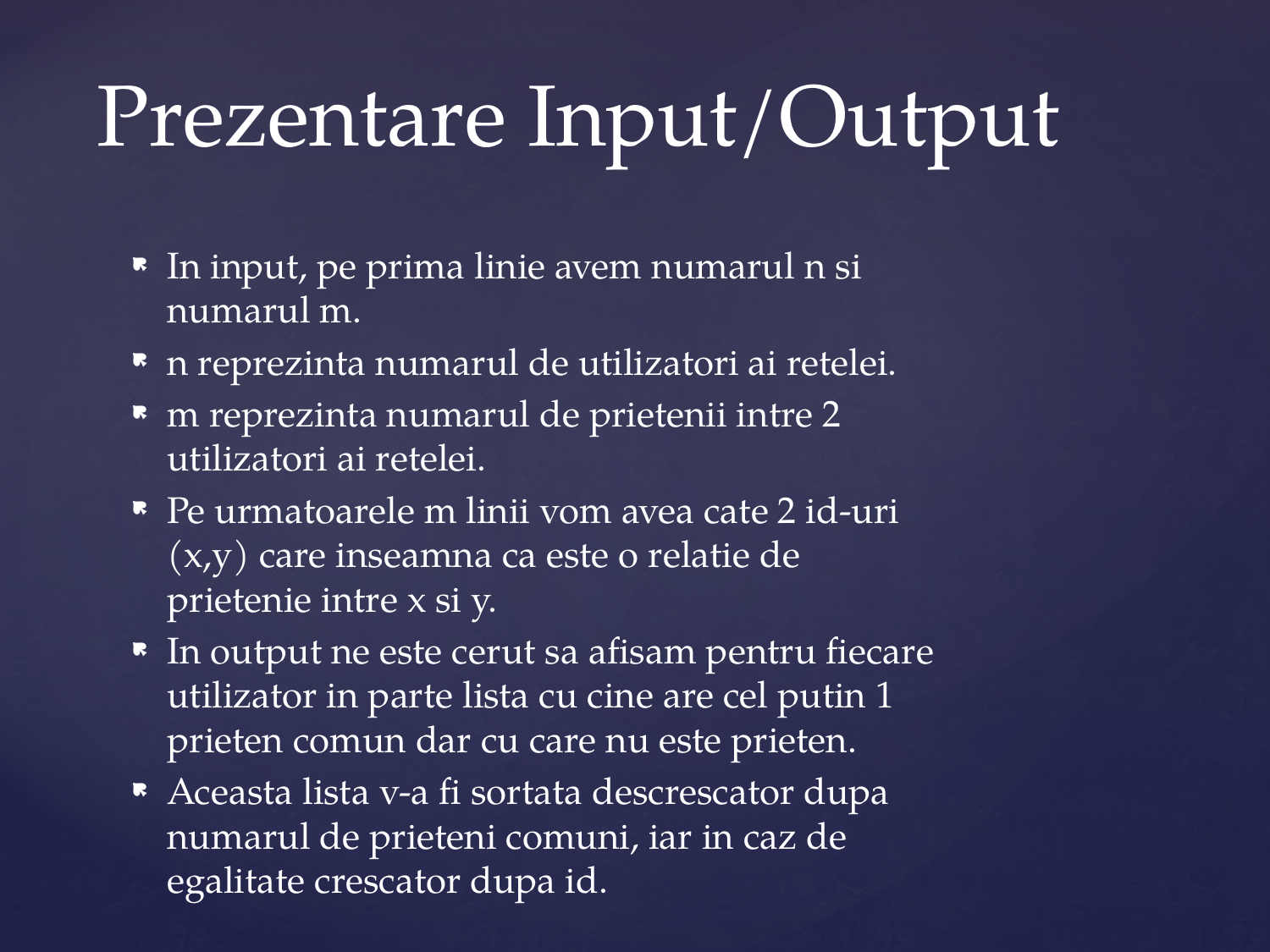

# Prezentare Input/Output
In input, pe prima linie avem numarul n si numarul m.
n reprezinta numarul de utilizatori ai retelei.
m reprezinta numarul de prietenii intre 2 utilizatori ai retelei.
Pe urmatoarele m linii vom avea cate 2 id-uri (x,y) care inseamna ca este o relatie de prietenie intre x si y.
In output ne este cerut sa afisam pentru fiecare utilizator in parte lista cu cine are cel putin 1 prieten comun dar cu care nu este prieten.
Aceasta lista v-a fi sortata descrescator dupa numarul de prieteni comuni, iar in caz de egalitate crescator dupa id.